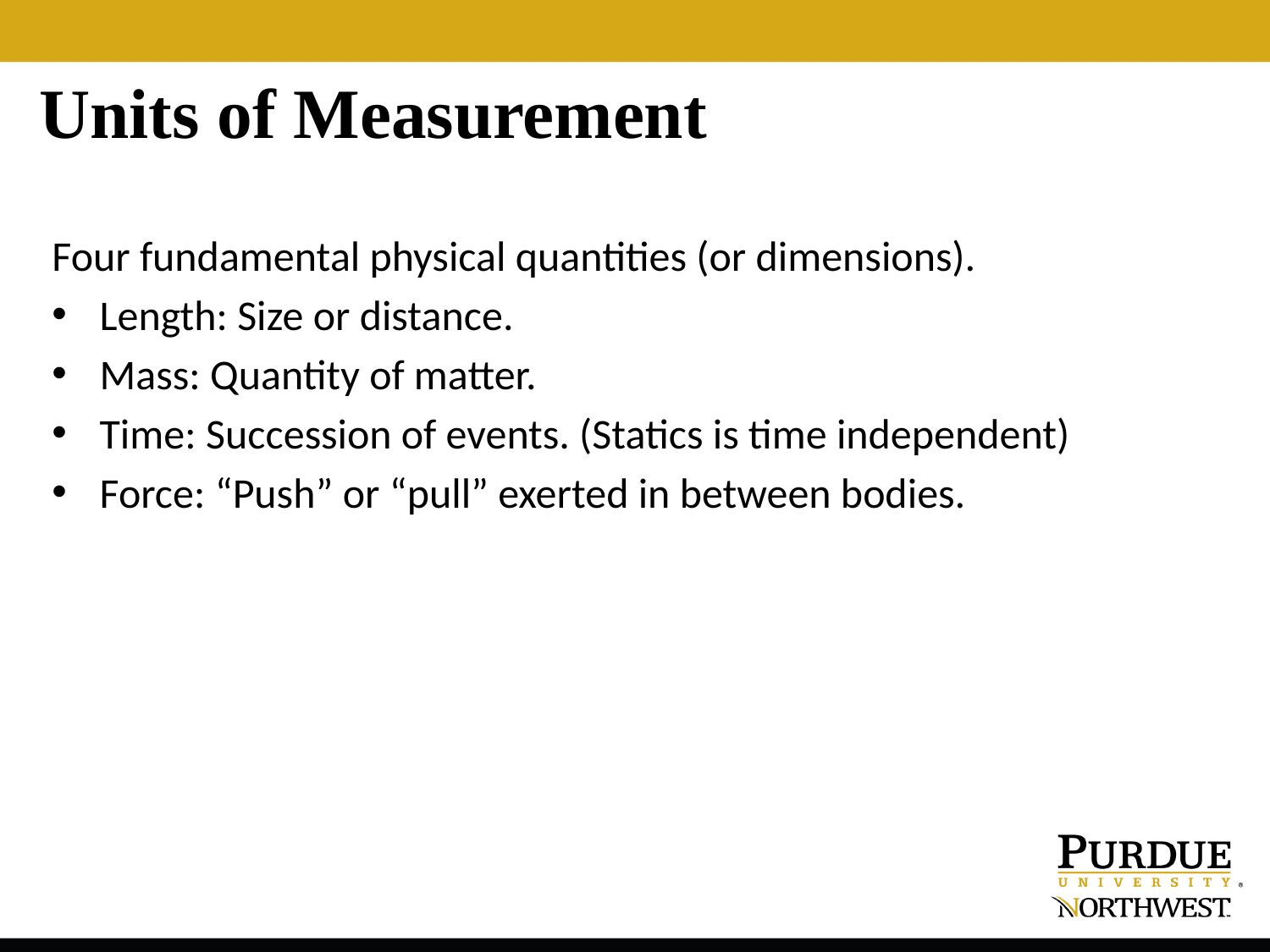

# Units of Measurement
Four fundamental physical quantities (or dimensions).
Length: Size or distance.
Mass: Quantity of matter.
Time: Succession of events. (Statics is time independent)
Force: “Push” or “pull” exerted in between bodies.